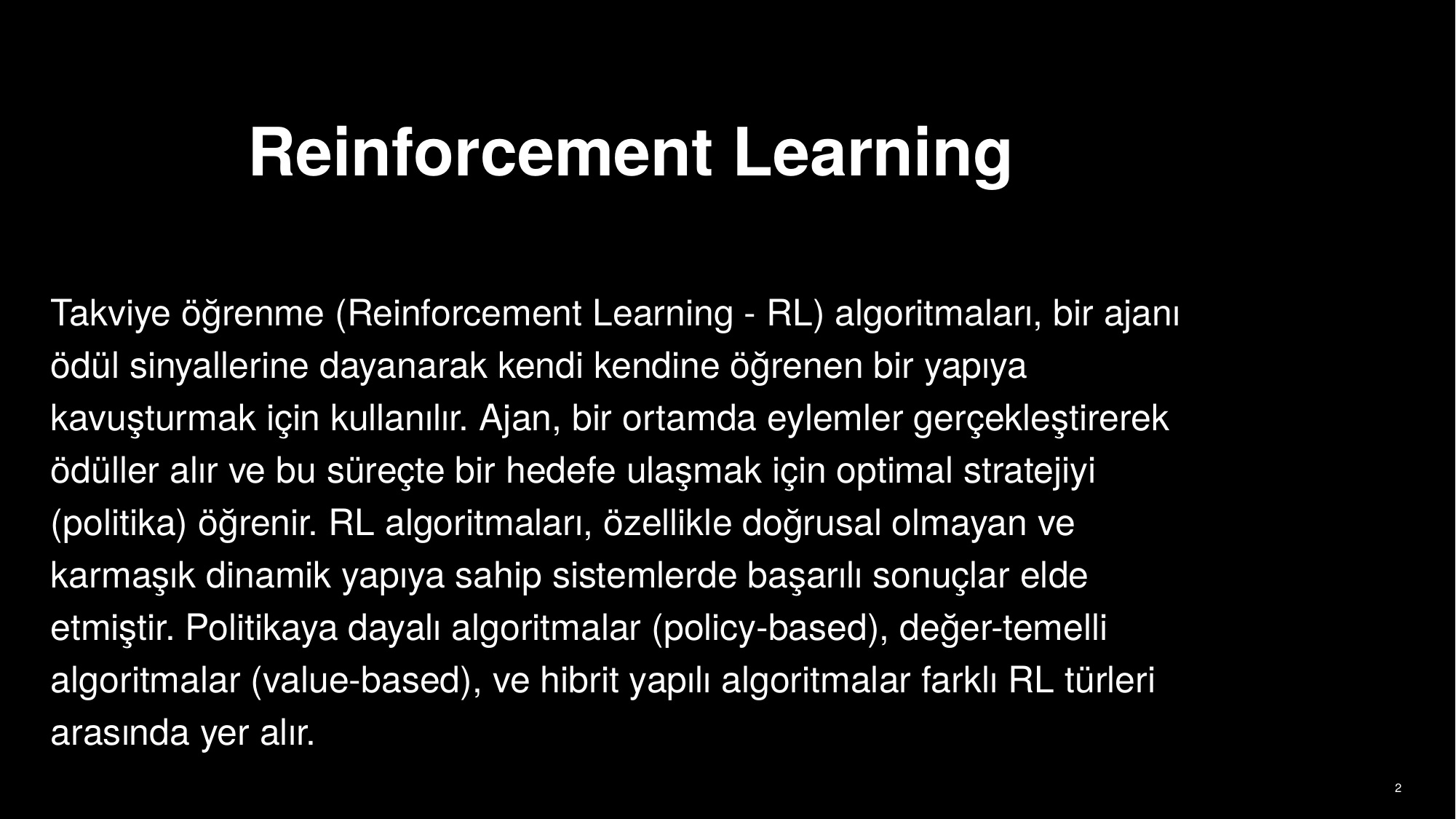

# Reinforcement Learning
Takviye öğrenme (Reinforcement Learning - RL) algoritmaları, bir ajanı ödül sinyallerine dayanarak kendi kendine öğrenen bir yapıya kavuşturmak için kullanılır. Ajan, bir ortamda eylemler gerçekleştirerek ödüller alır ve bu süreçte bir hedefe ulaşmak için optimal stratejiyi (politika) öğrenir. RL algoritmaları, özellikle doğrusal olmayan ve karmaşık dinamik yapıya sahip sistemlerde başarılı sonuçlar elde etmiştir. Politikaya dayalı algoritmalar (policy-based), değer-temelli algoritmalar (value-based), ve hibrit yapılı algoritmalar farklı RL türleri arasında yer alır.

2